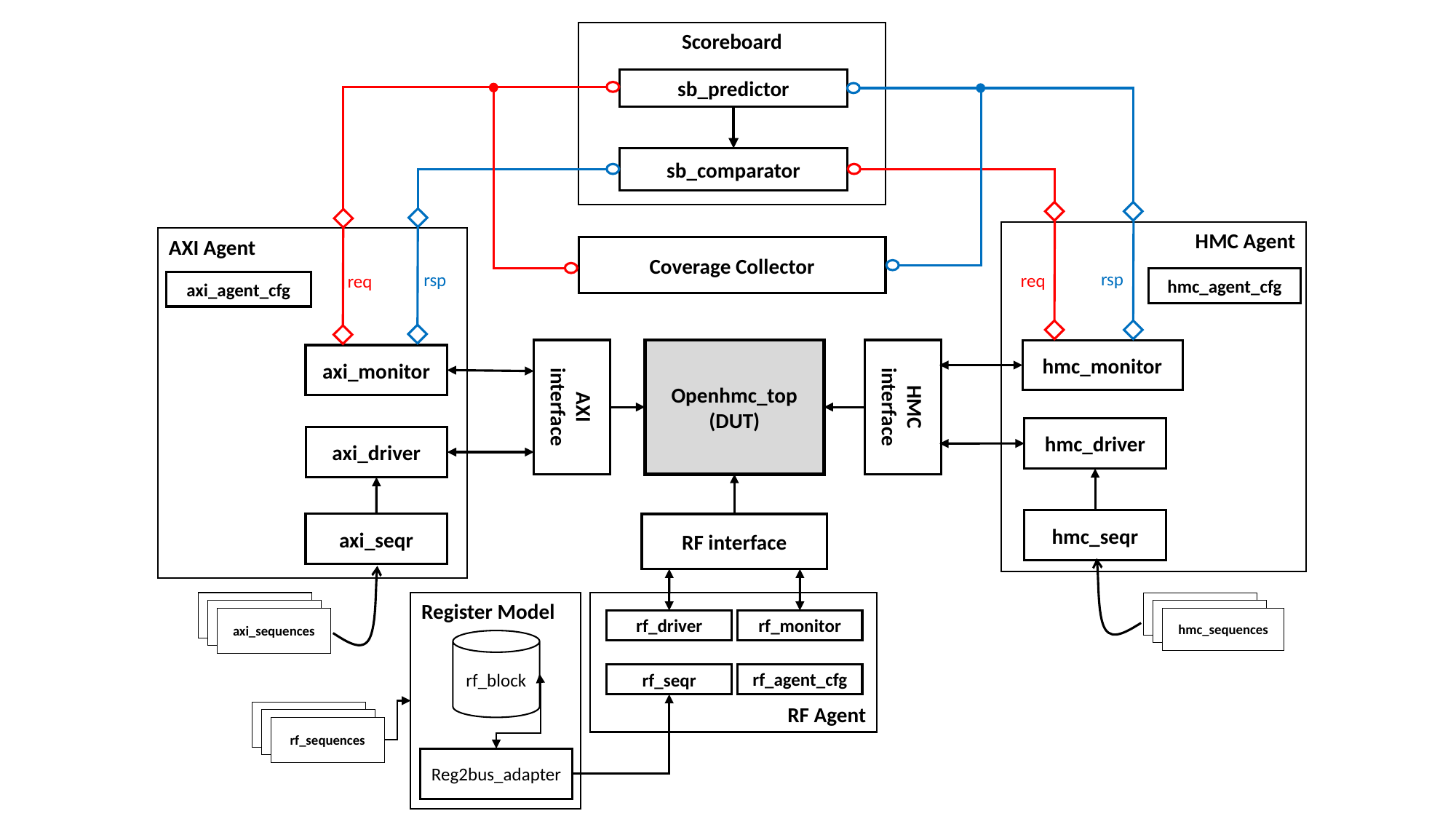

Scoreboard
sb_predictor

sb_comparator

HMC Agent
AXI Agent
Coverage Collector

rsp

rsp
req
req
hmc_agent_cfg
axi_agent_cfg

AXI interface
Openhmc_top
(DUT)
HMC interface
hmc_monitor
axi_monitor
hmc_driver
axi_driver
RF interface
hmc_seqr
axi_seqr

Register Model

RF Agent

axi_sequences
hmc_sequences
rf_driver
rf_monitor
rf_block
rf_agent_cfg
rf_seqr

rf_sequences
Reg2bus_adapter